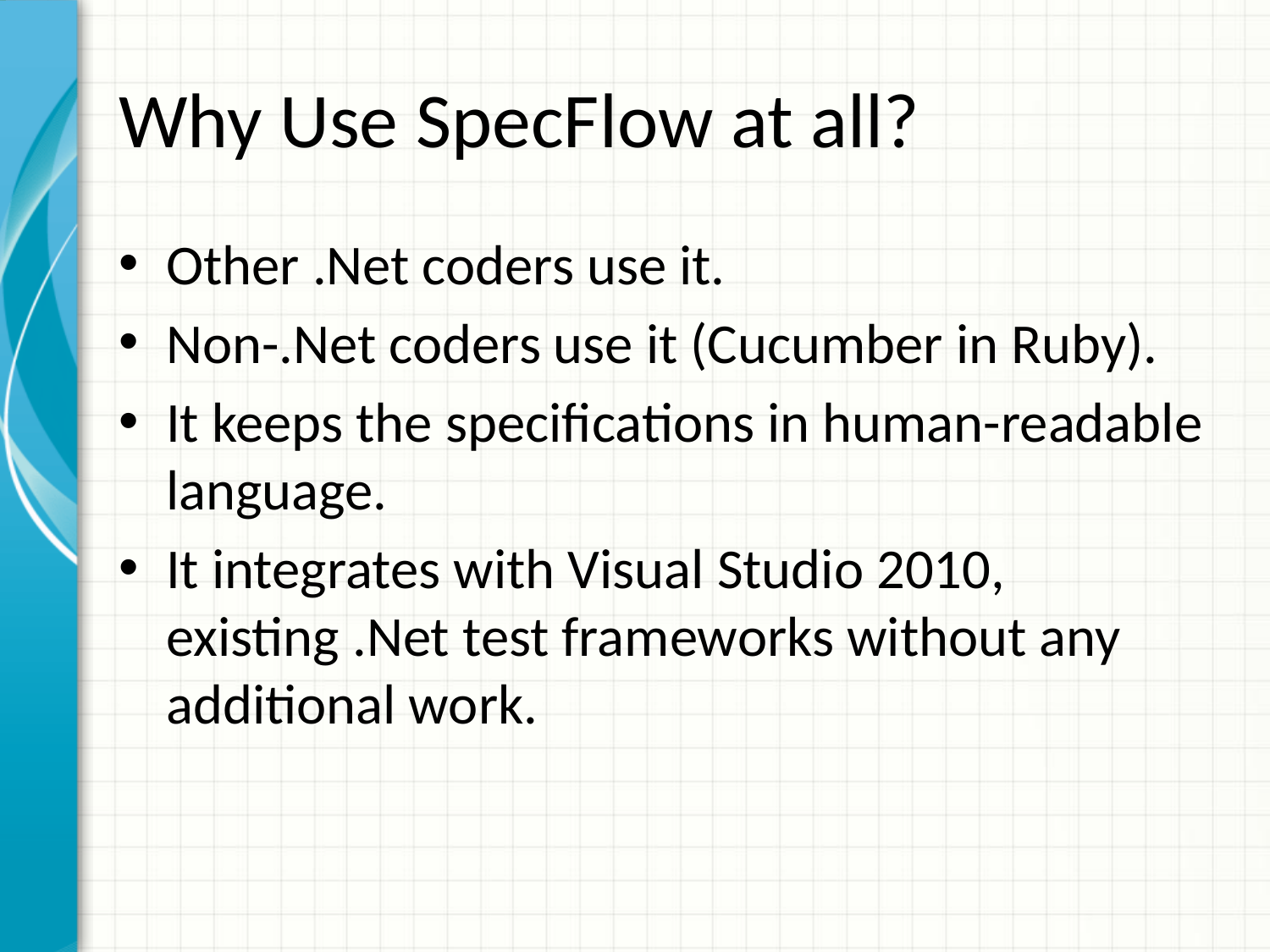

# Why Use SpecFlow at all?
Other .Net coders use it.
Non-.Net coders use it (Cucumber in Ruby).
It keeps the specifications in human-readable language.
It integrates with Visual Studio 2010, existing .Net test frameworks without any additional work.